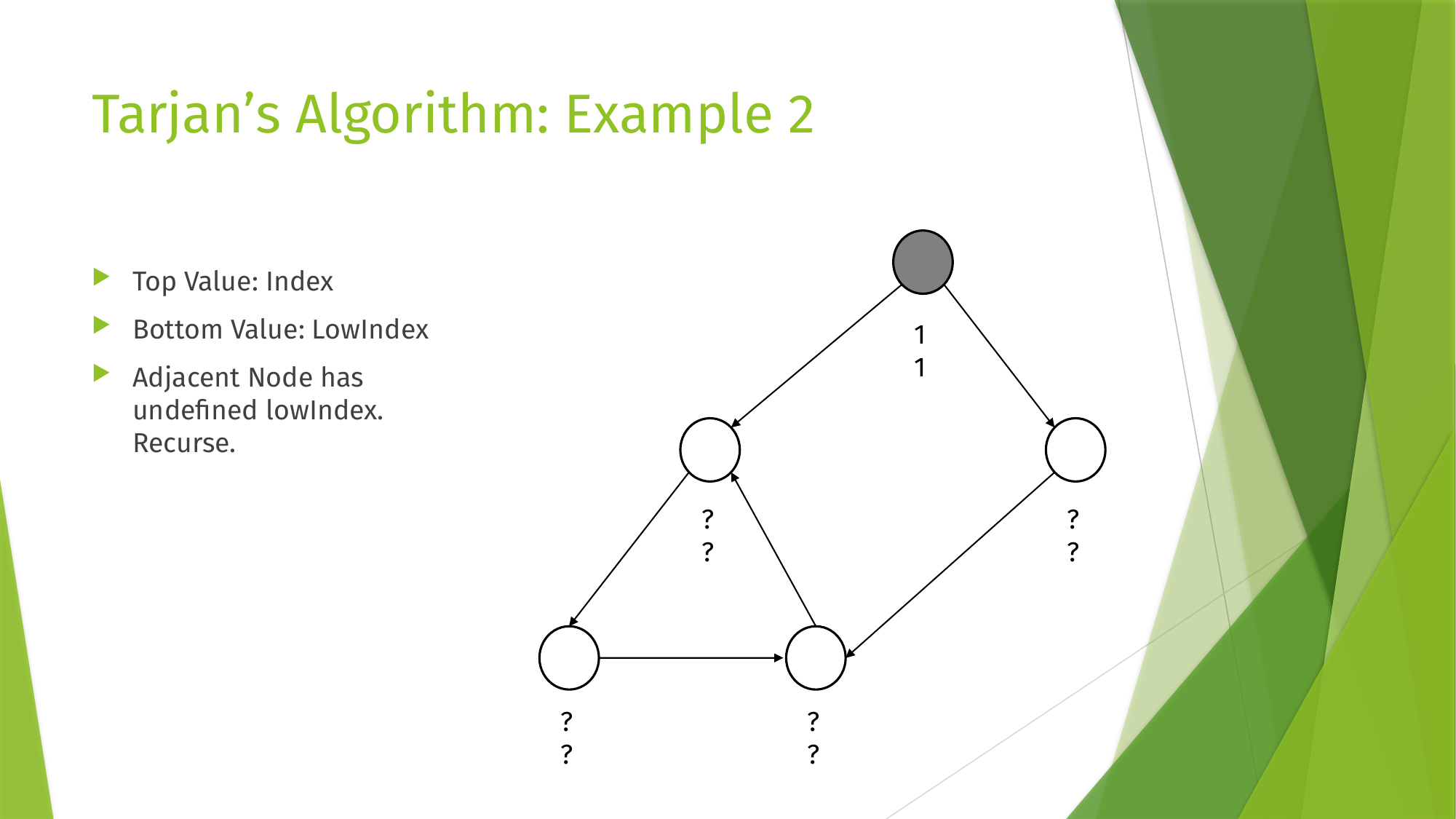

# Tarjan’s Algorithm: Example 2

Top Value: Index
Bottom Value: LowIndex
Adjacent Node has undefined lowIndex.  Recurse.
1
1

?
?
?
?

?
?
?
?